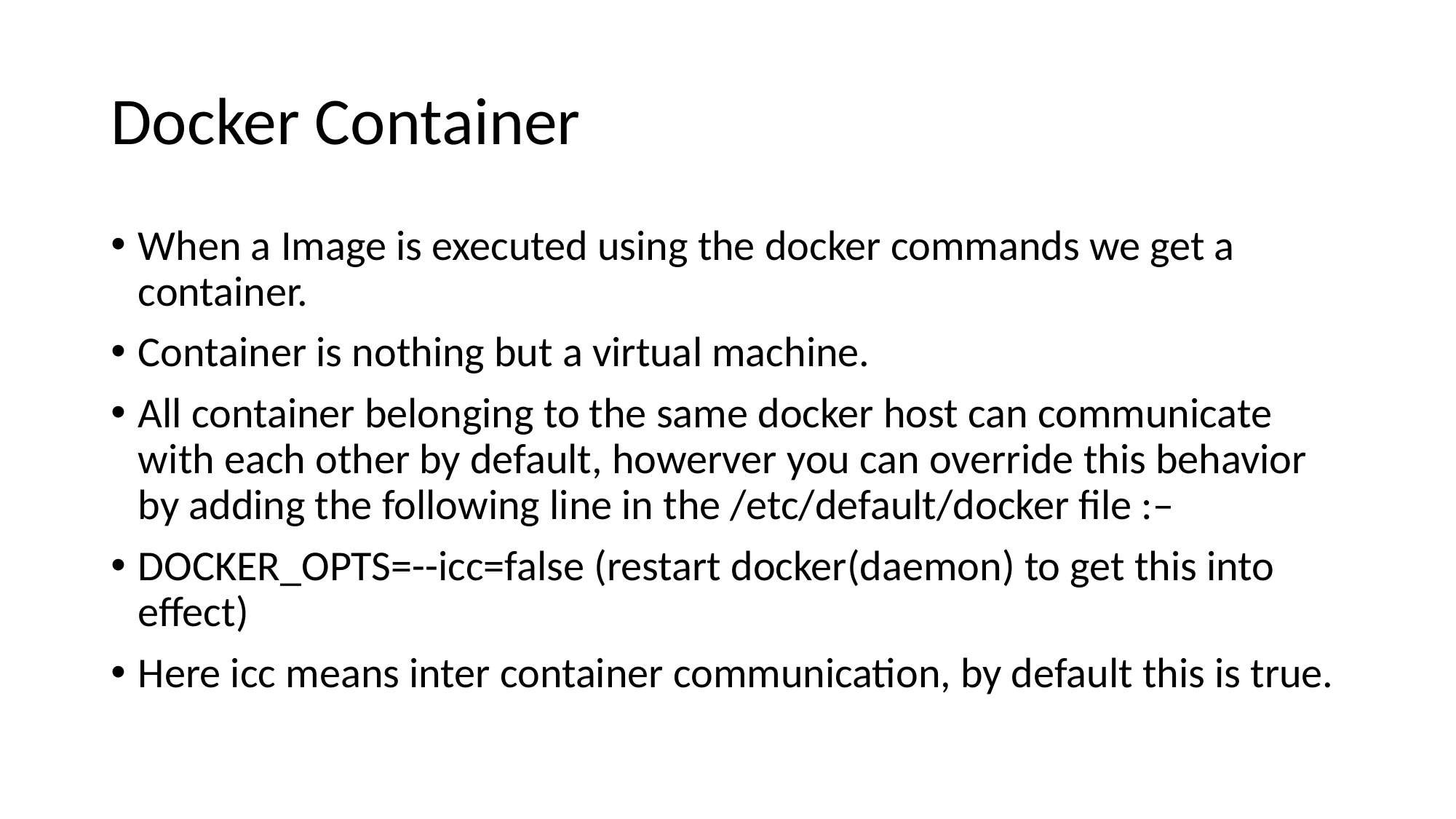

# Docker Container
When a Image is executed using the docker commands we get a container.
Container is nothing but a virtual machine.
All container belonging to the same docker host can communicate with each other by default, howerver you can override this behavior by adding the following line in the /etc/default/docker file :–
DOCKER_OPTS=--icc=false (restart docker(daemon) to get this into effect)
Here icc means inter container communication, by default this is true.